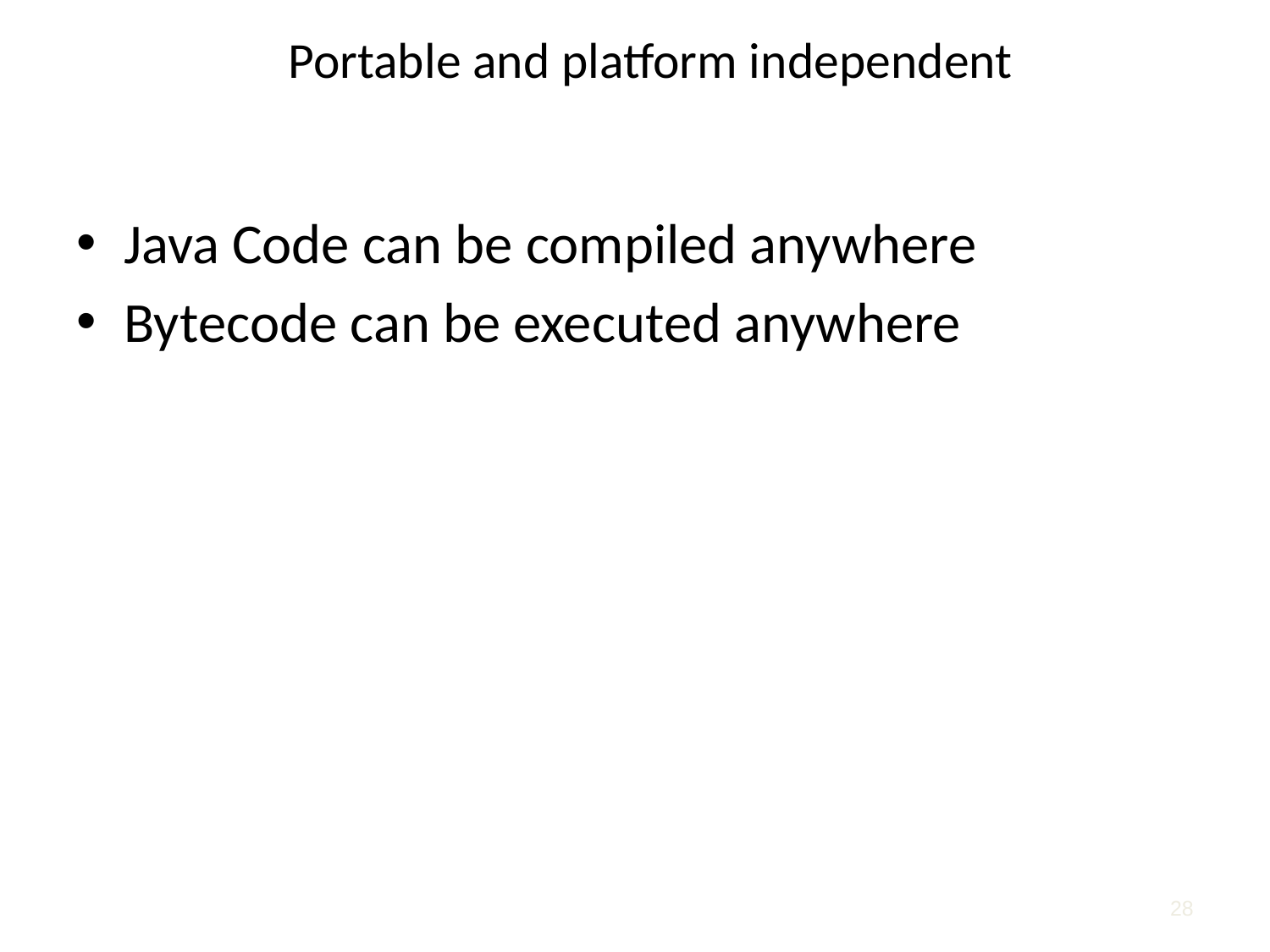

# Portable and platform independent
Java Code can be compiled anywhere
Bytecode can be executed anywhere

28